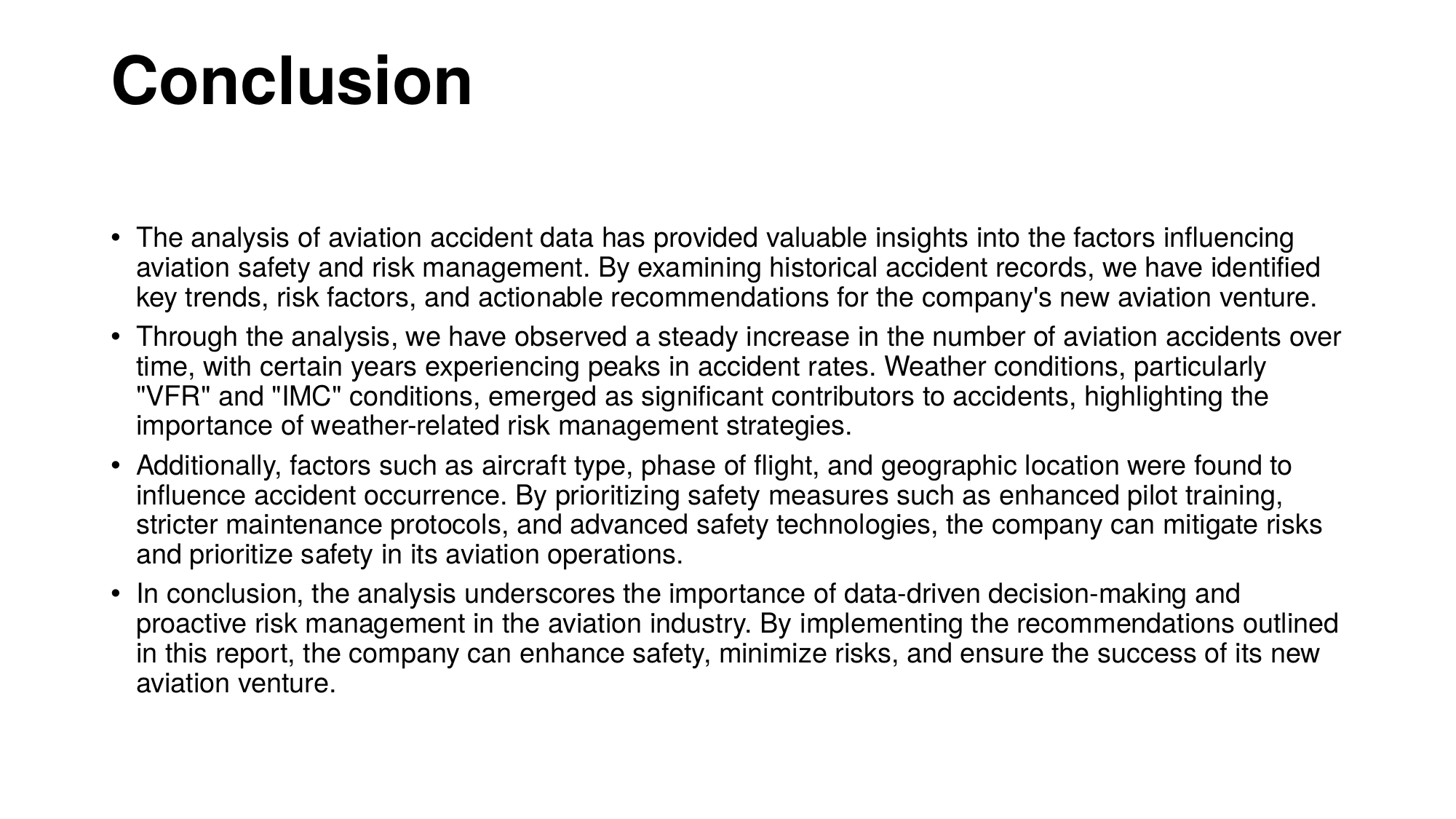

# Conclusion
The analysis of aviation accident data has provided valuable insights into the factors influencing aviation safety and risk management. By examining historical accident records, we have identified key trends, risk factors, and actionable recommendations for the company's new aviation venture.
Through the analysis, we have observed a steady increase in the number of aviation accidents over time, with certain years experiencing peaks in accident rates. Weather conditions, particularly "VFR" and "IMC" conditions, emerged as significant contributors to accidents, highlighting the importance of weather-related risk management strategies.
Additionally, factors such as aircraft type, phase of flight, and geographic location were found to influence accident occurrence. By prioritizing safety measures such as enhanced pilot training, stricter maintenance protocols, and advanced safety technologies, the company can mitigate risks and prioritize safety in its aviation operations.
In conclusion, the analysis underscores the importance of data-driven decision-making and proactive risk management in the aviation industry. By implementing the recommendations outlined in this report, the company can enhance safety, minimize risks, and ensure the success of its new aviation venture.